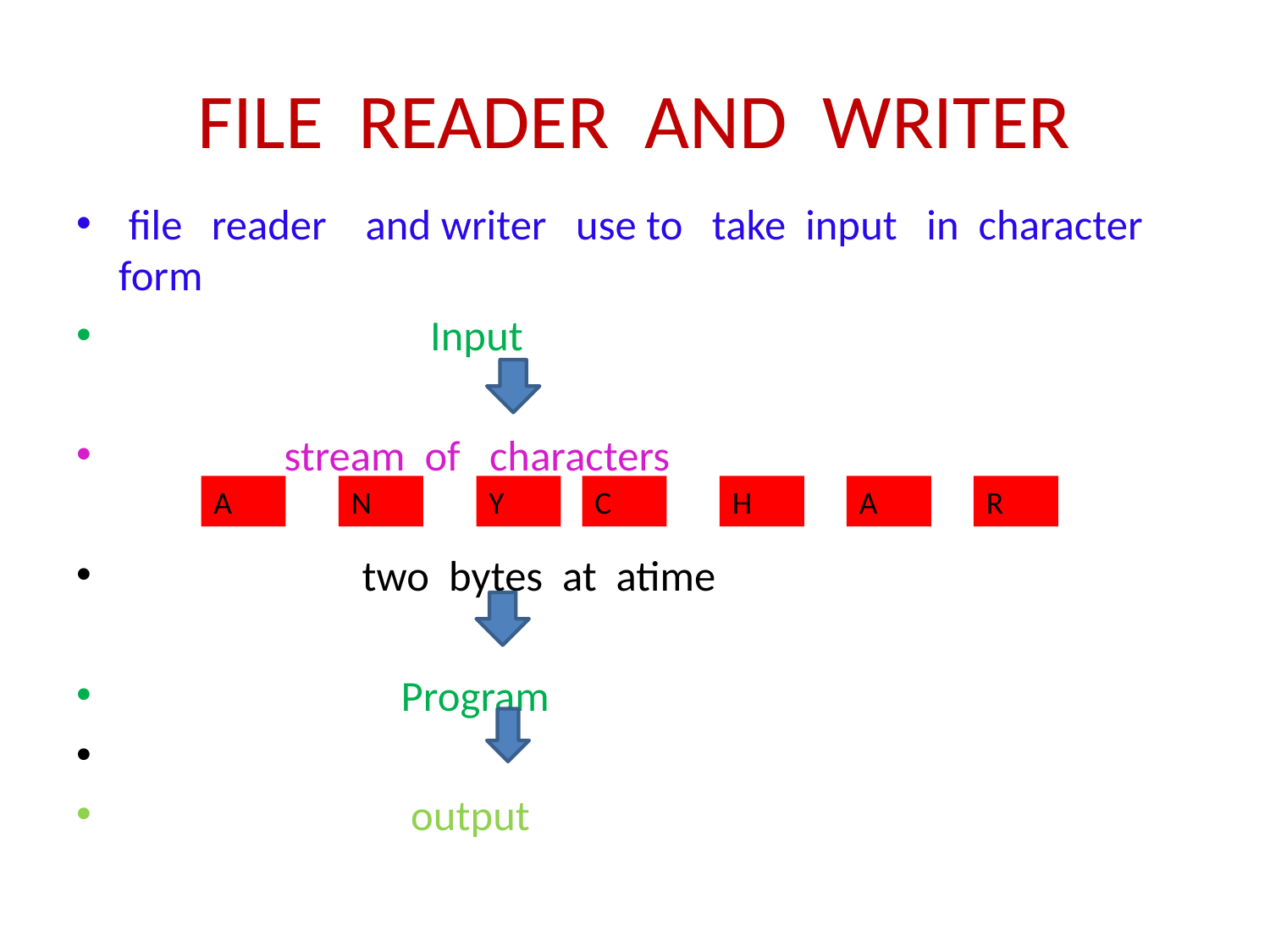

# FILE  READER  AND  WRITER
 file   reader    and writer   use to   take  input   in  character  form
                                Input

                 stream  of   characters

                         two  bytes  at  atime

                             Program

                              output

A
N
Y
C
H
A
R